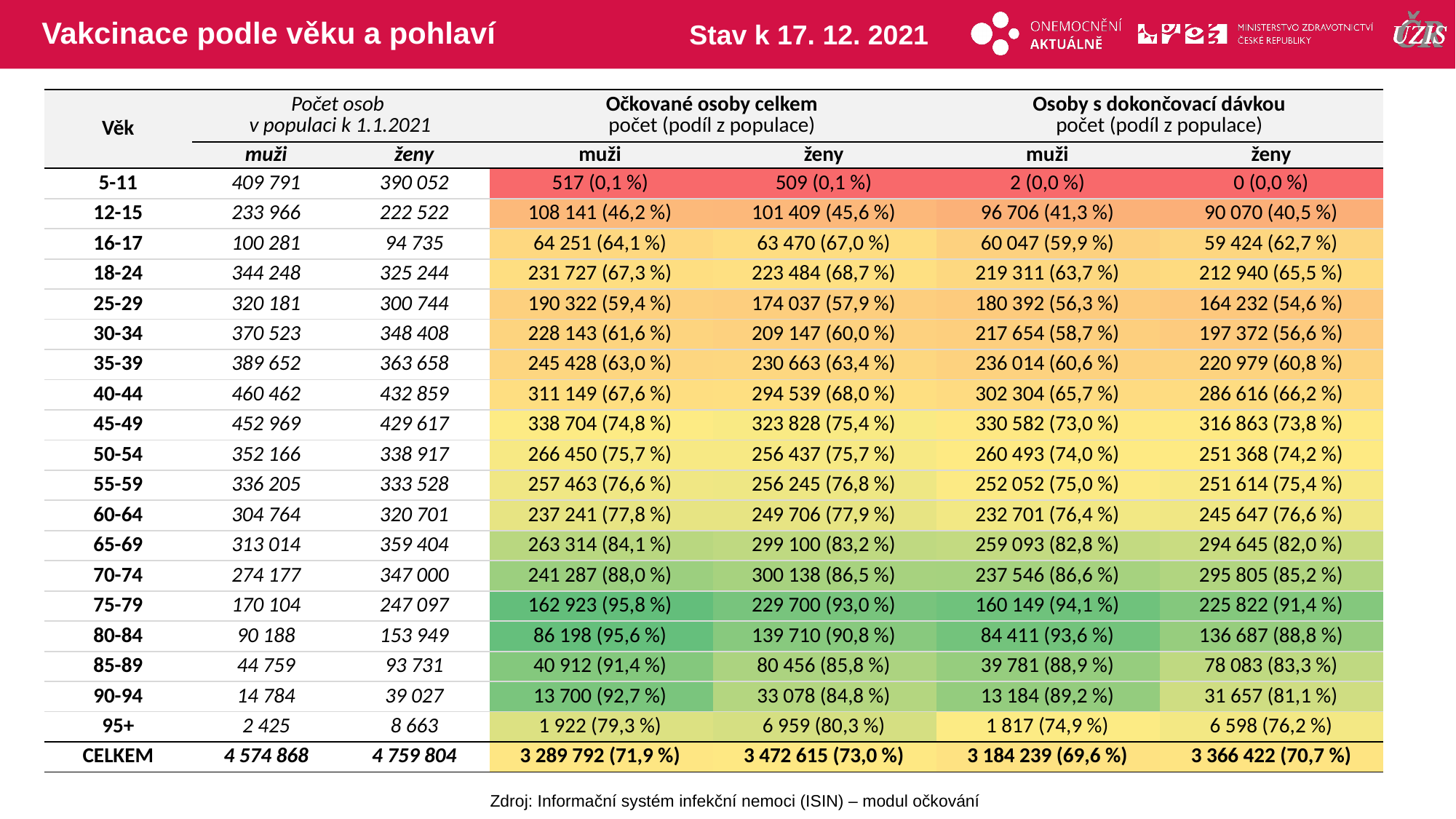

# Vakcinace podle věku a pohlaví
Stav k 17. 12. 2021
| Věk | Počet osob v populaci k 1.1.2021 |  | Očkované osoby celkem počet (podíl z populace) |  | Osoby s dokončovací dávkou počet (podíl z populace) |  |
| --- | --- | --- | --- | --- | --- | --- |
|  | muži | ženy | muži | ženy | muži | ženy |
| 5-11 | 409 791 | 390 052 | 517 (0,1 %) | 509 (0,1 %) | 2 (0,0 %) | 0 (0,0 %) |
| 12-15 | 233 966 | 222 522 | 108 141 (46,2 %) | 101 409 (45,6 %) | 96 706 (41,3 %) | 90 070 (40,5 %) |
| 16-17 | 100 281 | 94 735 | 64 251 (64,1 %) | 63 470 (67,0 %) | 60 047 (59,9 %) | 59 424 (62,7 %) |
| 18-24 | 344 248 | 325 244 | 231 727 (67,3 %) | 223 484 (68,7 %) | 219 311 (63,7 %) | 212 940 (65,5 %) |
| 25-29 | 320 181 | 300 744 | 190 322 (59,4 %) | 174 037 (57,9 %) | 180 392 (56,3 %) | 164 232 (54,6 %) |
| 30-34 | 370 523 | 348 408 | 228 143 (61,6 %) | 209 147 (60,0 %) | 217 654 (58,7 %) | 197 372 (56,6 %) |
| 35-39 | 389 652 | 363 658 | 245 428 (63,0 %) | 230 663 (63,4 %) | 236 014 (60,6 %) | 220 979 (60,8 %) |
| 40-44 | 460 462 | 432 859 | 311 149 (67,6 %) | 294 539 (68,0 %) | 302 304 (65,7 %) | 286 616 (66,2 %) |
| 45-49 | 452 969 | 429 617 | 338 704 (74,8 %) | 323 828 (75,4 %) | 330 582 (73,0 %) | 316 863 (73,8 %) |
| 50-54 | 352 166 | 338 917 | 266 450 (75,7 %) | 256 437 (75,7 %) | 260 493 (74,0 %) | 251 368 (74,2 %) |
| 55-59 | 336 205 | 333 528 | 257 463 (76,6 %) | 256 245 (76,8 %) | 252 052 (75,0 %) | 251 614 (75,4 %) |
| 60-64 | 304 764 | 320 701 | 237 241 (77,8 %) | 249 706 (77,9 %) | 232 701 (76,4 %) | 245 647 (76,6 %) |
| 65-69 | 313 014 | 359 404 | 263 314 (84,1 %) | 299 100 (83,2 %) | 259 093 (82,8 %) | 294 645 (82,0 %) |
| 70-74 | 274 177 | 347 000 | 241 287 (88,0 %) | 300 138 (86,5 %) | 237 546 (86,6 %) | 295 805 (85,2 %) |
| 75-79 | 170 104 | 247 097 | 162 923 (95,8 %) | 229 700 (93,0 %) | 160 149 (94,1 %) | 225 822 (91,4 %) |
| 80-84 | 90 188 | 153 949 | 86 198 (95,6 %) | 139 710 (90,8 %) | 84 411 (93,6 %) | 136 687 (88,8 %) |
| 85-89 | 44 759 | 93 731 | 40 912 (91,4 %) | 80 456 (85,8 %) | 39 781 (88,9 %) | 78 083 (83,3 %) |
| 90-94 | 14 784 | 39 027 | 13 700 (92,7 %) | 33 078 (84,8 %) | 13 184 (89,2 %) | 31 657 (81,1 %) |
| 95+ | 2 425 | 8 663 | 1 922 (79,3 %) | 6 959 (80,3 %) | 1 817 (74,9 %) | 6 598 (76,2 %) |
| CELKEM | 4 574 868 | 4 759 804 | 3 289 792 (71,9 %) | 3 472 615 (73,0 %) | 3 184 239 (69,6 %) | 3 366 422 (70,7 %) |
|  |  |  |  |
| --- | --- | --- | --- |
|  |  |  |  |
|  |  |  |  |
|  |  |  |  |
|  |  |  |  |
|  |  |  |  |
|  |  |  |  |
|  |  |  |  |
|  |  |  |  |
|  |  |  |  |
|  |  |  |  |
|  |  |  |  |
|  |  |  |  |
|  |  |  |  |
|  |  |  |  |
|  |  |  |  |
|  |  |  |  |
|  |  |  |  |
|  |  |  |  |
|  |  |  |  |
Zdroj: Informační systém infekční nemoci (ISIN) – modul očkování